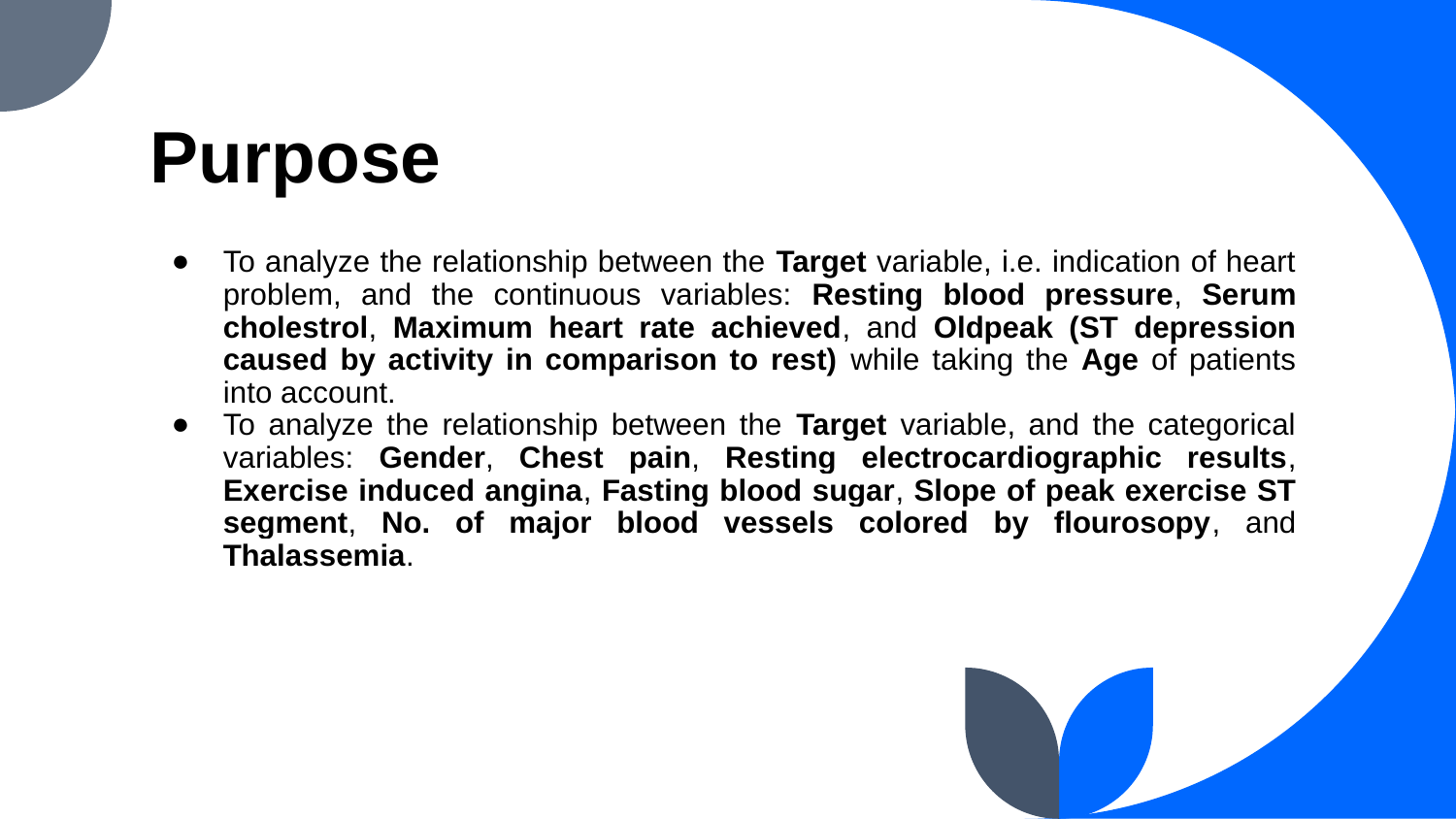

# Purpose
To analyze the relationship between the Target variable, i.e. indication of heart problem, and the continuous variables: Resting blood pressure, Serum cholestrol, Maximum heart rate achieved, and Oldpeak (ST depression caused by activity in comparison to rest) while taking the Age of patients into account.
To analyze the relationship between the Target variable, and the categorical variables: Gender, Chest pain, Resting electrocardiographic results, Exercise induced angina, Fasting blood sugar, Slope of peak exercise ST segment, No. of major blood vessels colored by flourosopy, and Thalassemia.